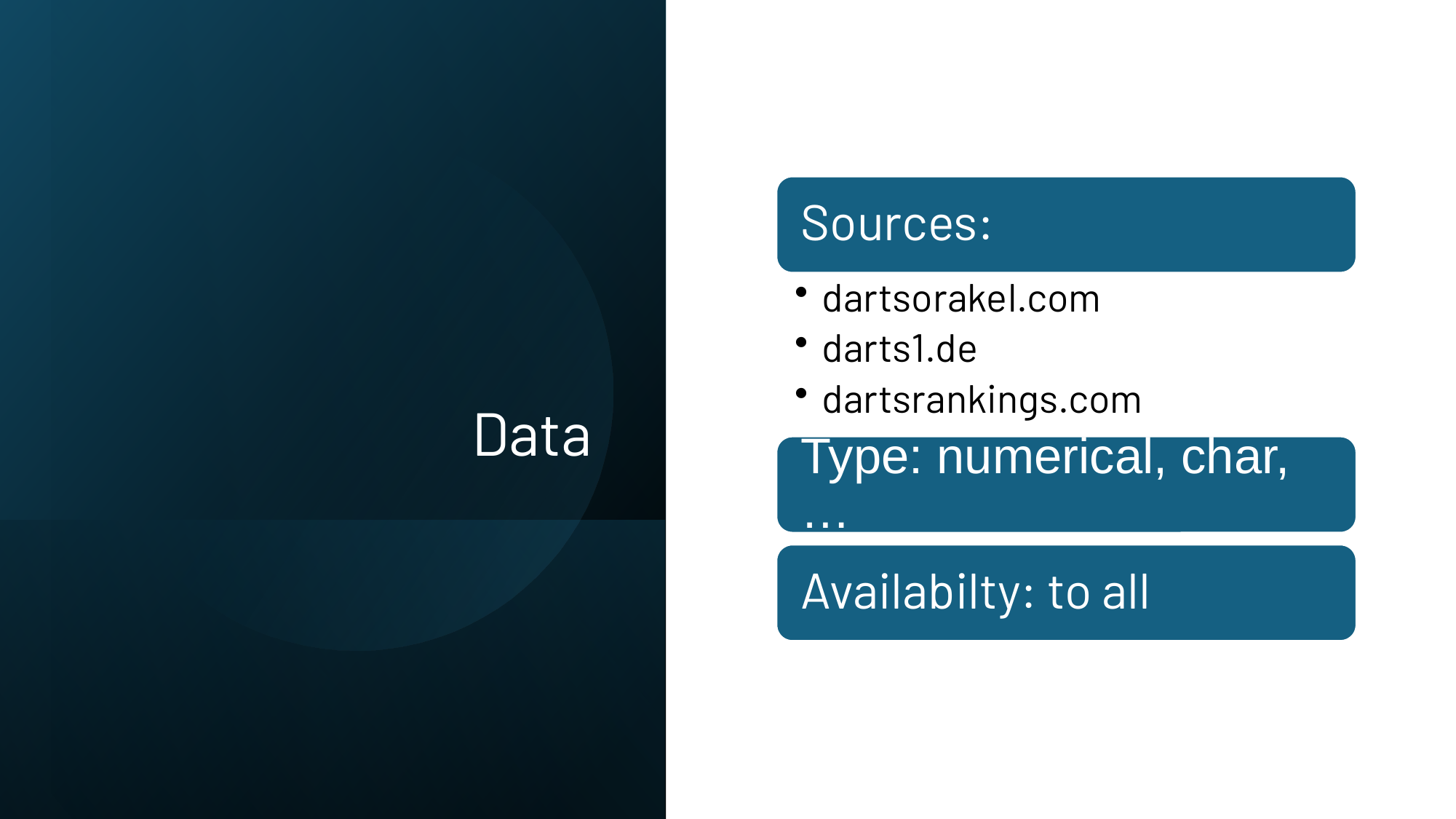

# Data

Sources:
dartsorakel.com
darts1.de
dartsrankings.com
Type: numerical, char, …
Availabilty: to all